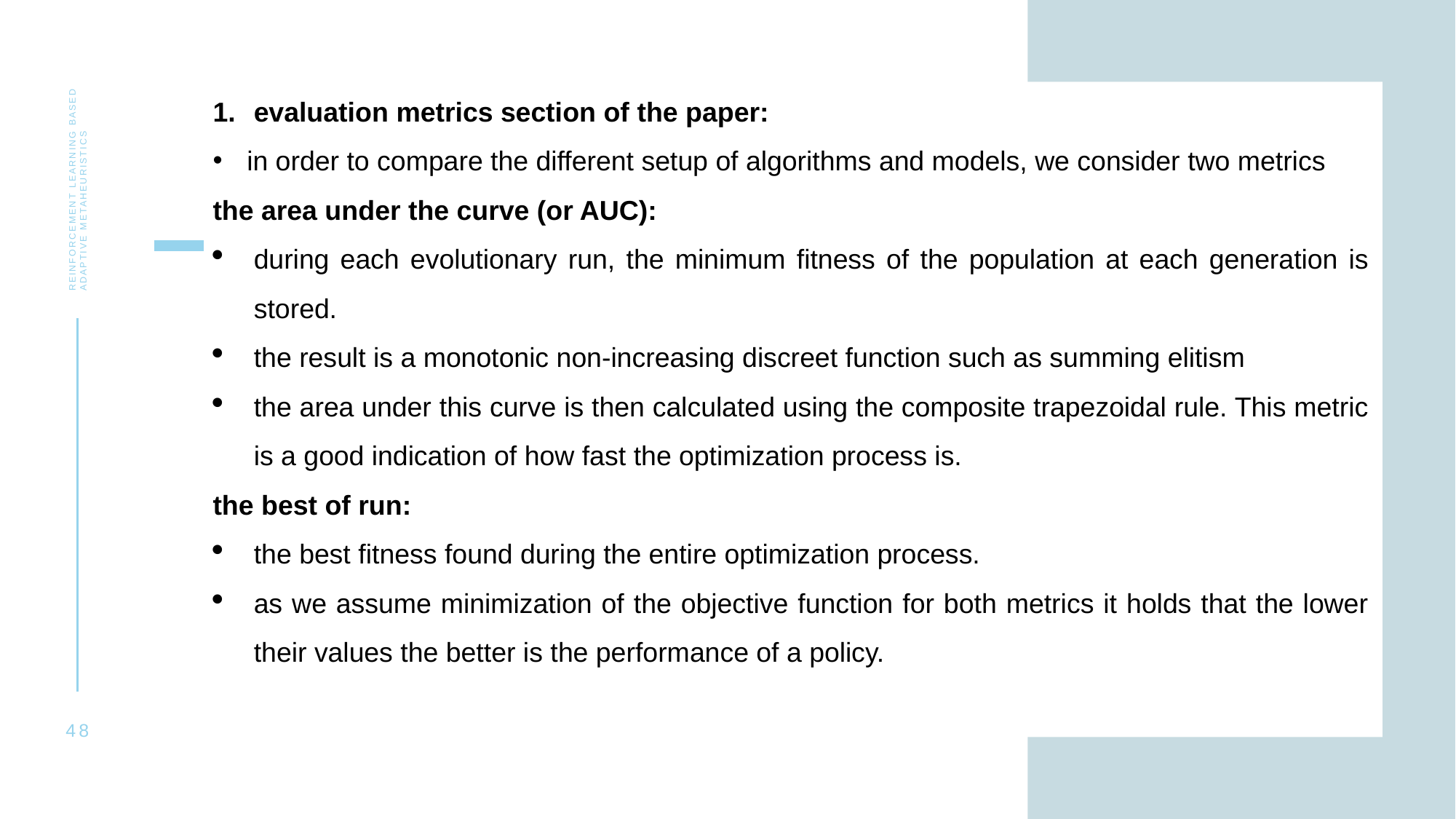

evaluation metrics section of the paper:
in order to compare the different setup of algorithms and models, we consider two metrics
the area under the curve (or AUC):
during each evolutionary run, the minimum fitness of the population at each generation is stored.
the result is a monotonic non-increasing discreet function such as summing elitism
the area under this curve is then calculated using the composite trapezoidal rule. This metric is a good indication of how fast the optimization process is.
the best of run:
the best fitness found during the entire optimization process.
as we assume minimization of the objective function for both metrics it holds that the lower their values the better is the performance of a policy.

Reinforcement learning based adaptive metaheuristics
48